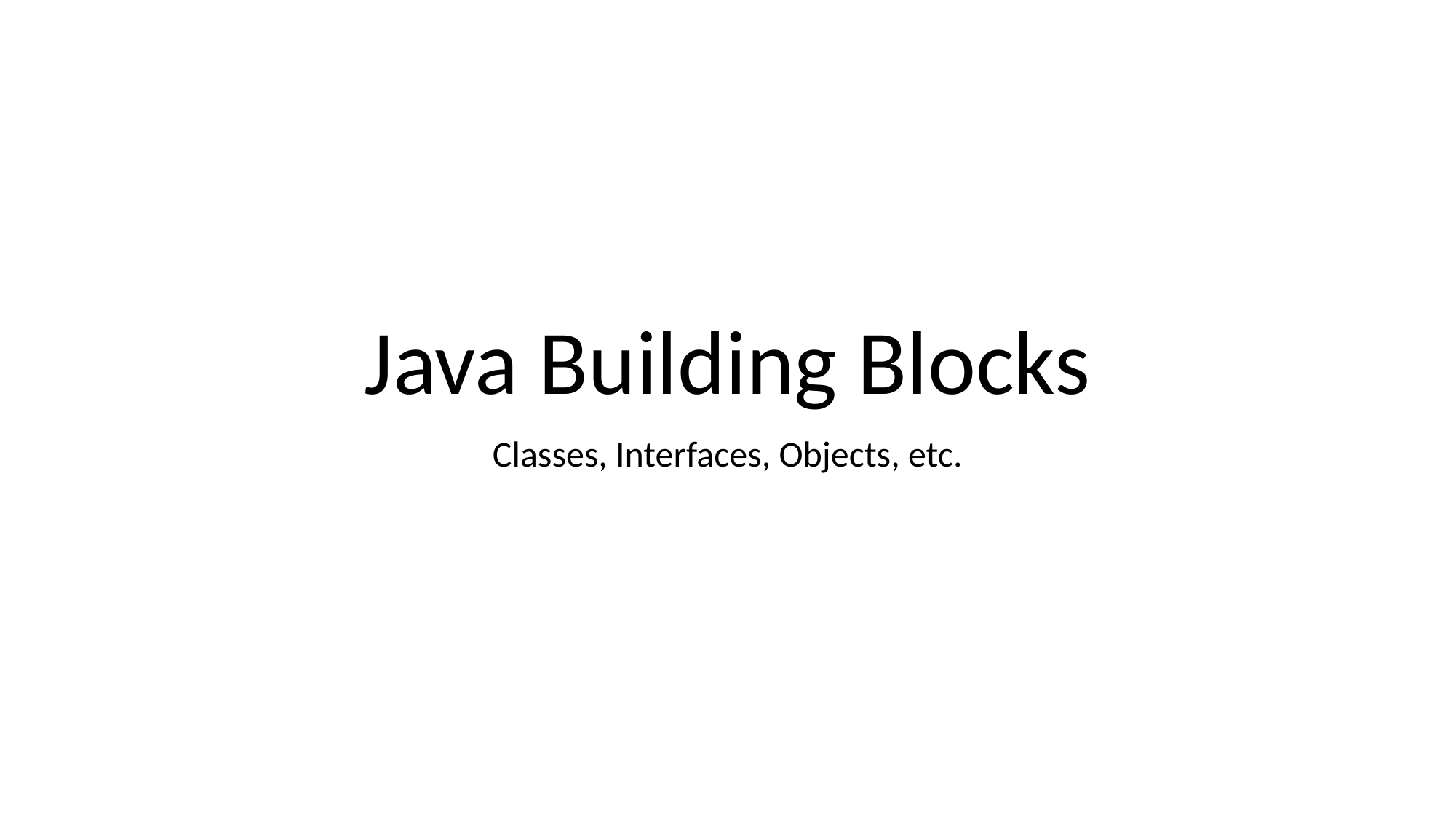

# Java Building Blocks
Classes, Interfaces, Objects, etc.